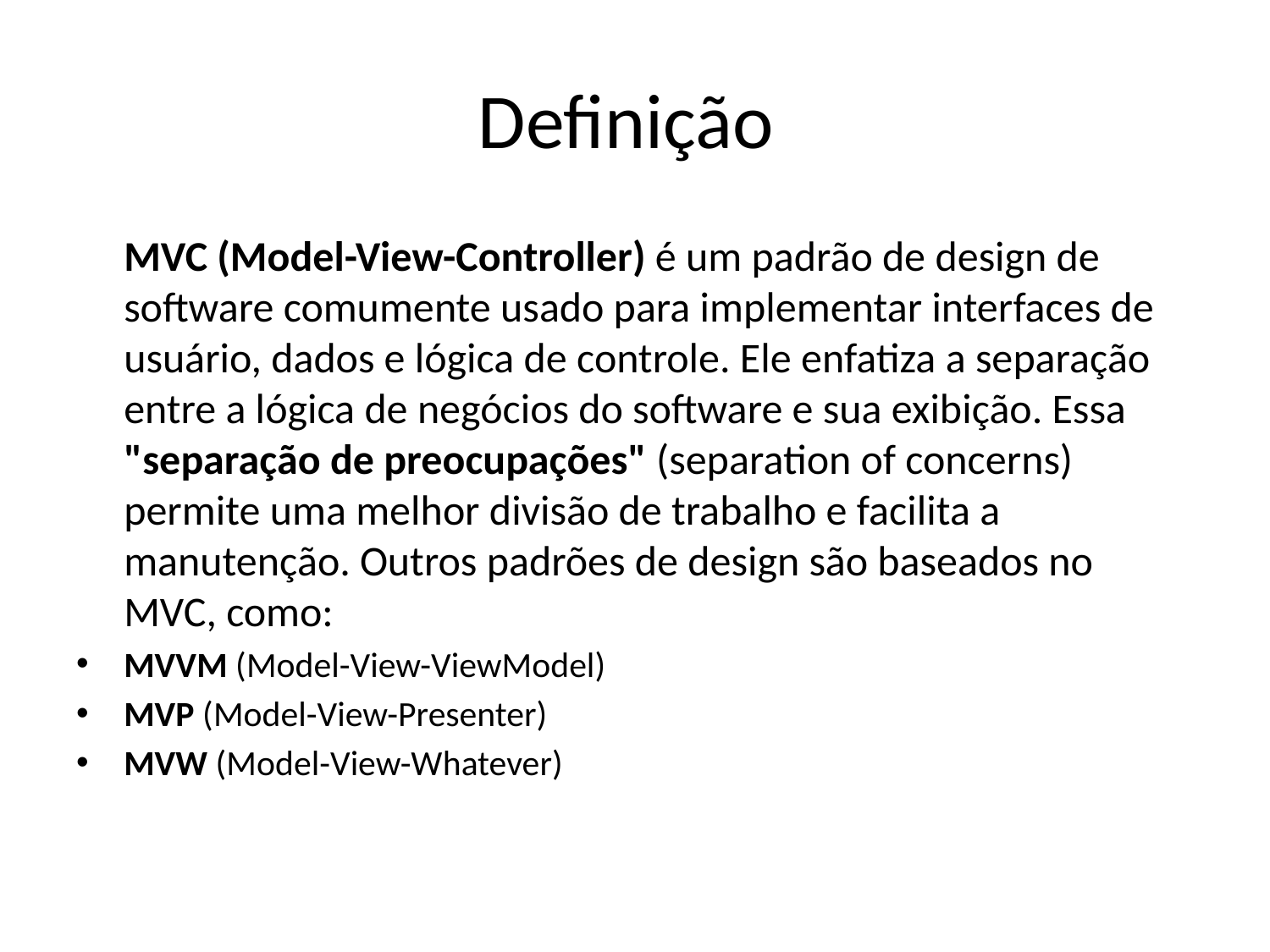

# Definição
	MVC (Model-View-Controller) é um padrão de design de software comumente usado para implementar interfaces de usuário, dados e lógica de controle. Ele enfatiza a separação entre a lógica de negócios do software e sua exibição. Essa "separação de preocupações" (separation of concerns) permite uma melhor divisão de trabalho e facilita a manutenção. Outros padrões de design são baseados no MVC, como:
MVVM (Model-View-ViewModel)
MVP (Model-View-Presenter)
MVW (Model-View-Whatever)